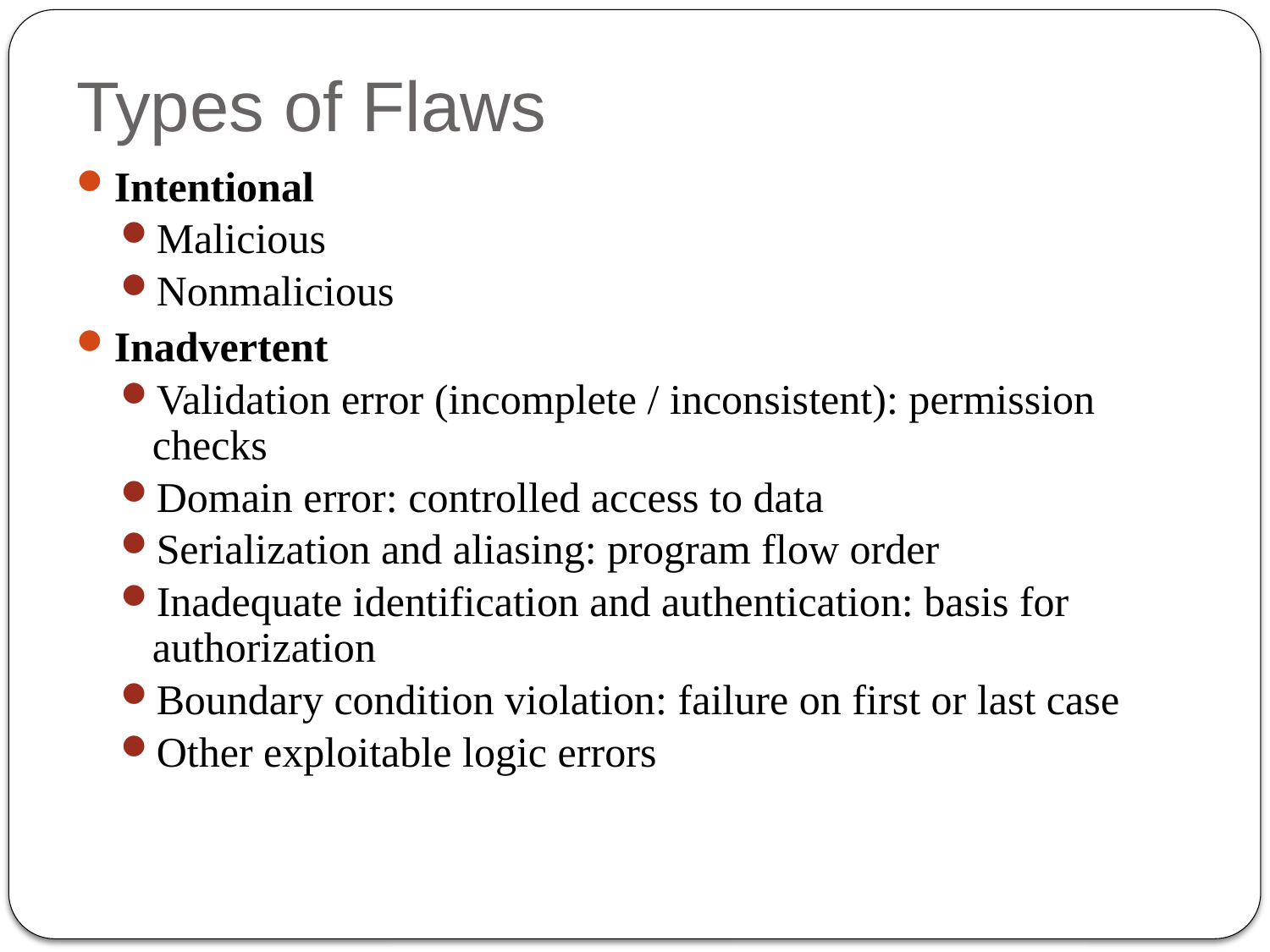

# Types of Flaws
Intentional
Malicious
Nonmalicious
Inadvertent
Validation error (incomplete / inconsistent): permission checks
Domain error: controlled access to data
Serialization and aliasing: program flow order
Inadequate identification and authentication: basis for authorization
Boundary condition violation: failure on first or last case
Other exploitable logic errors